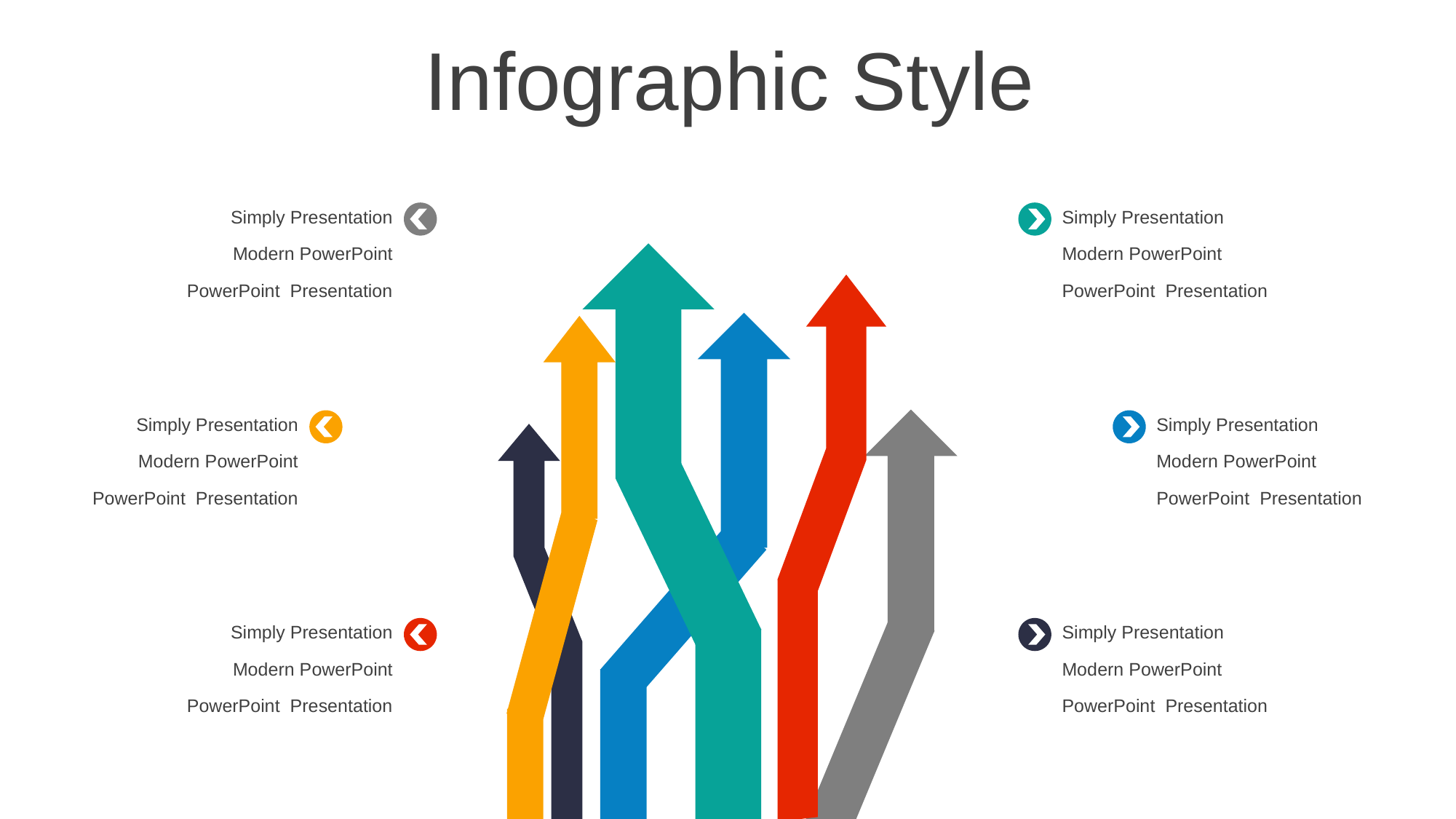

Infographic Style
Simply Presentation
Modern PowerPoint
PowerPoint  Presentation

Simply Presentation
Modern PowerPoint
PowerPoint  Presentation

Simply Presentation
Modern PowerPoint
PowerPoint  Presentation

Simply Presentation
Modern PowerPoint
PowerPoint  Presentation

Simply Presentation
Modern PowerPoint
PowerPoint  Presentation

Simply Presentation
Modern PowerPoint
PowerPoint  Presentation